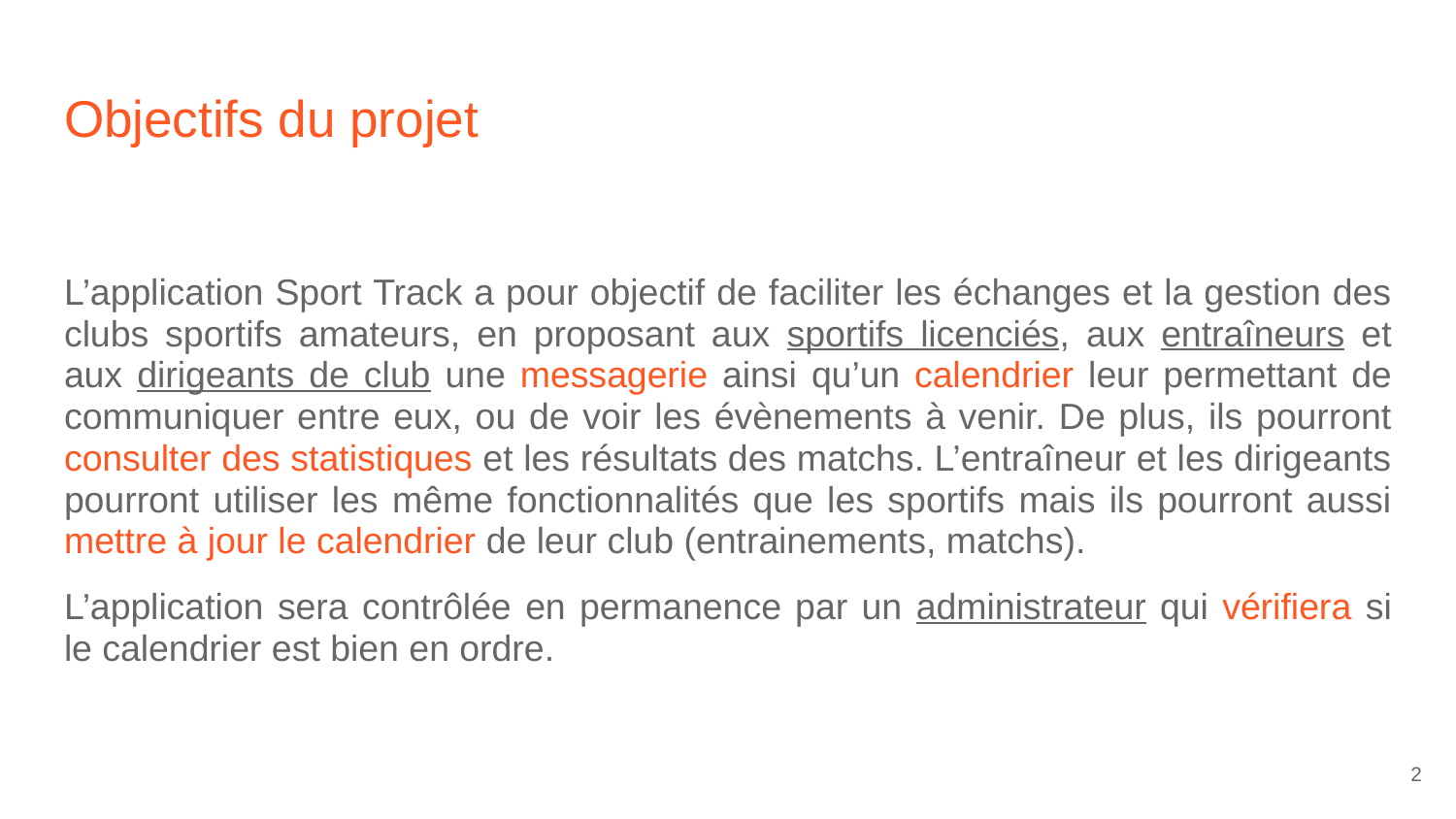

# Objectifs du projet
L’application Sport Track a pour objectif de faciliter les échanges et la gestion des clubs sportifs amateurs, en proposant aux sportifs licenciés, aux entraîneurs et aux dirigeants de club une messagerie ainsi qu’un calendrier leur permettant de communiquer entre eux, ou de voir les évènements à venir. De plus, ils pourront consulter des statistiques et les résultats des matchs. L’entraîneur et les dirigeants pourront utiliser les même fonctionnalités que les sportifs mais ils pourront aussi mettre à jour le calendrier de leur club (entrainements, matchs).
L’application sera contrôlée en permanence par un administrateur qui vérifiera si le calendrier est bien en ordre.
2